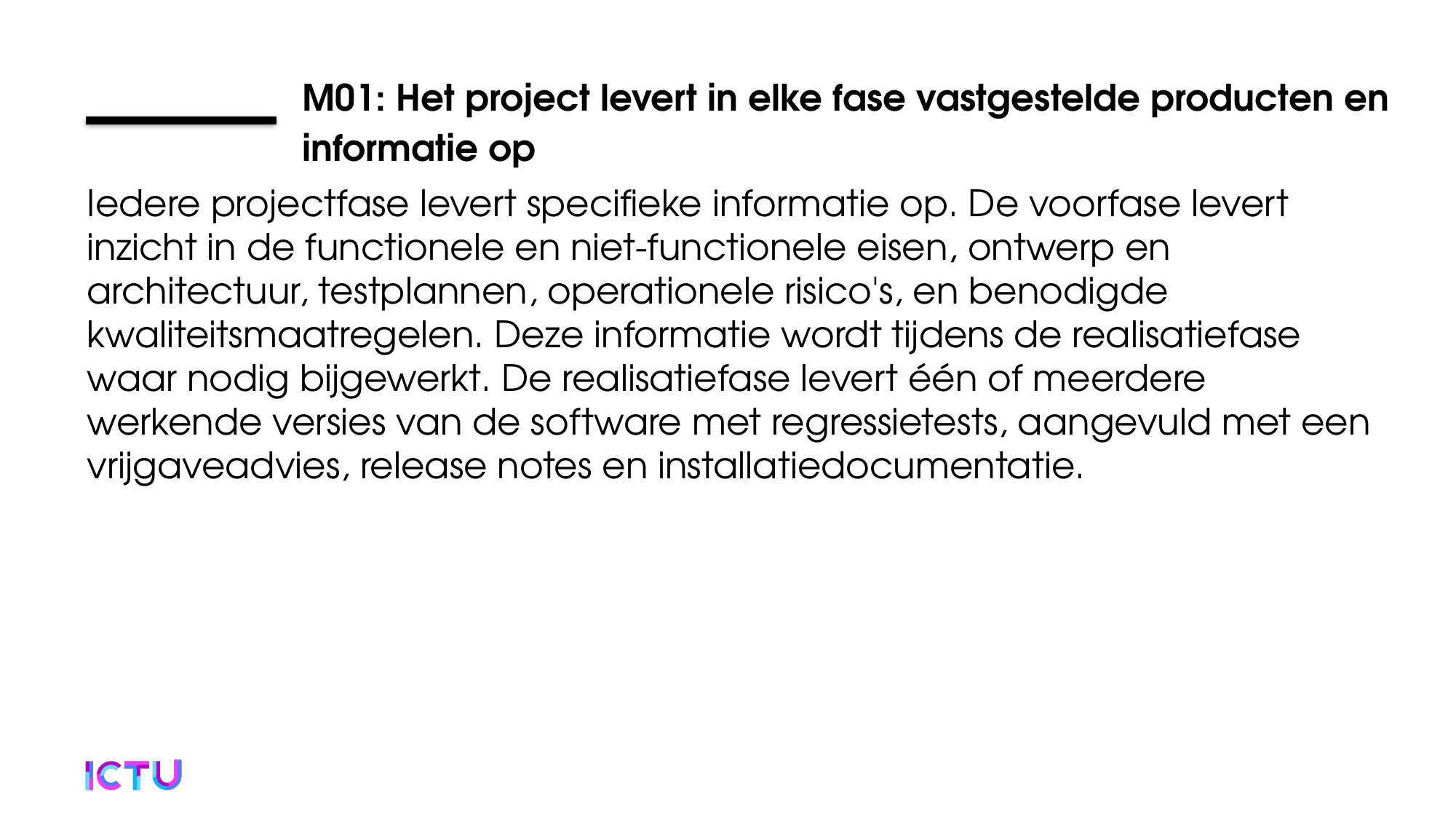

# M01: Het project levert in elke fase vastgestelde producten en informatie op
Iedere projectfase levert specifieke informatie op. De voorfase levert inzicht in de functionele en niet-functionele eisen, ontwerp en architectuur, testplannen, operationele risico's, en benodigde kwaliteitsmaatregelen. Deze informatie wordt tijdens de realisatiefase waar nodig bijgewerkt. De realisatiefase levert één of meerdere werkende versies van de software met regressietests, aangevuld met een vrijgaveadvies, release notes en installatiedocumentatie.